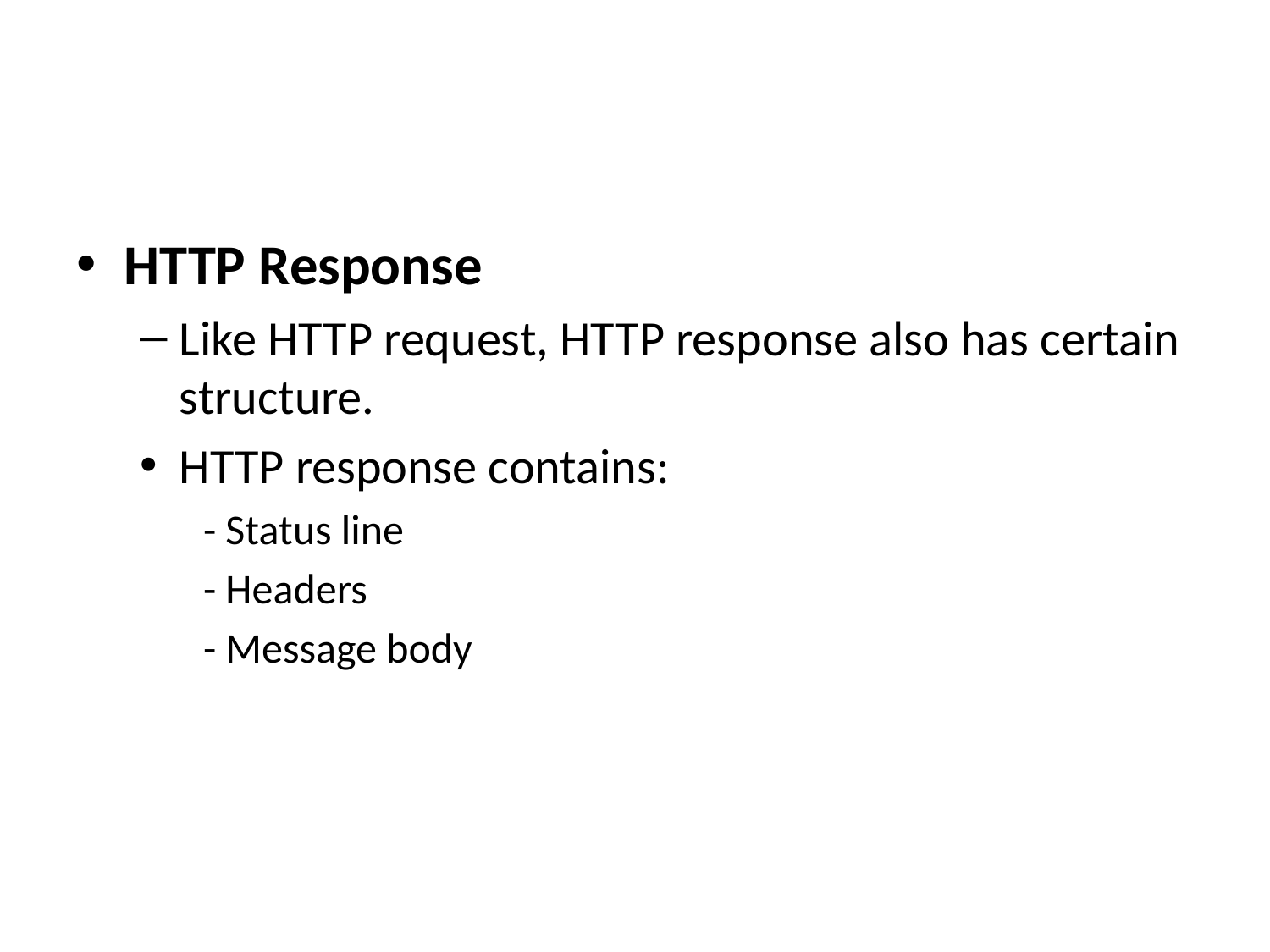

#
HTTP Response
Like HTTP request, HTTP response also has certain structure.
HTTP response contains:
- Status line
- Headers
- Message body